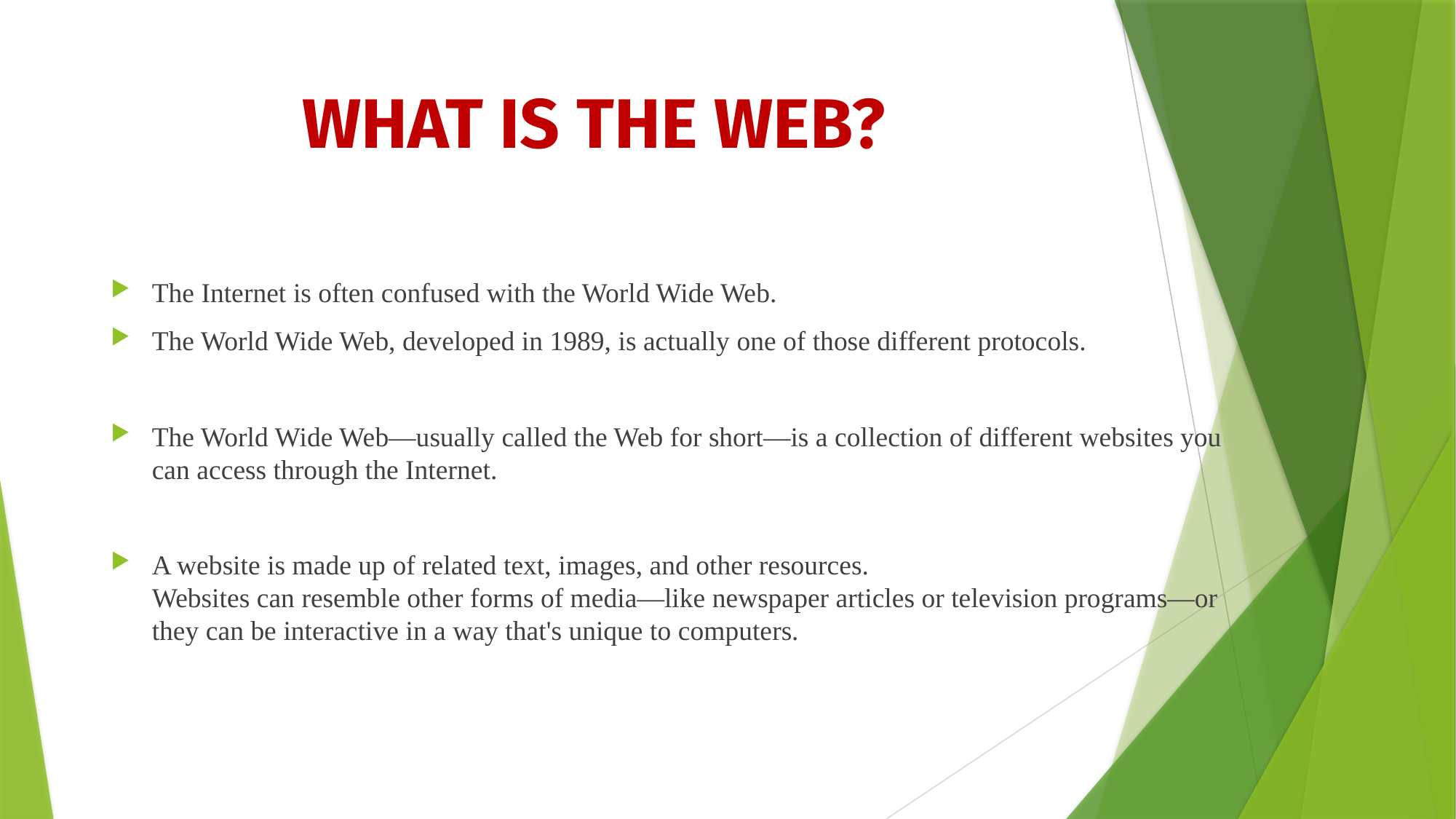

# WHAT IS THE WEB?
The Internet is often confused with the World Wide Web.
The World Wide Web, developed in 1989, is actually one of those different protocols.

The World Wide Web—usually called the Web for short—is a collection of different websites you
can access through the Internet.

A website is made up of related text, images, and other resources.
Websites can resemble other forms of media—like newspaper articles or television programs—or
they can be interactive in a way that's unique to computers.